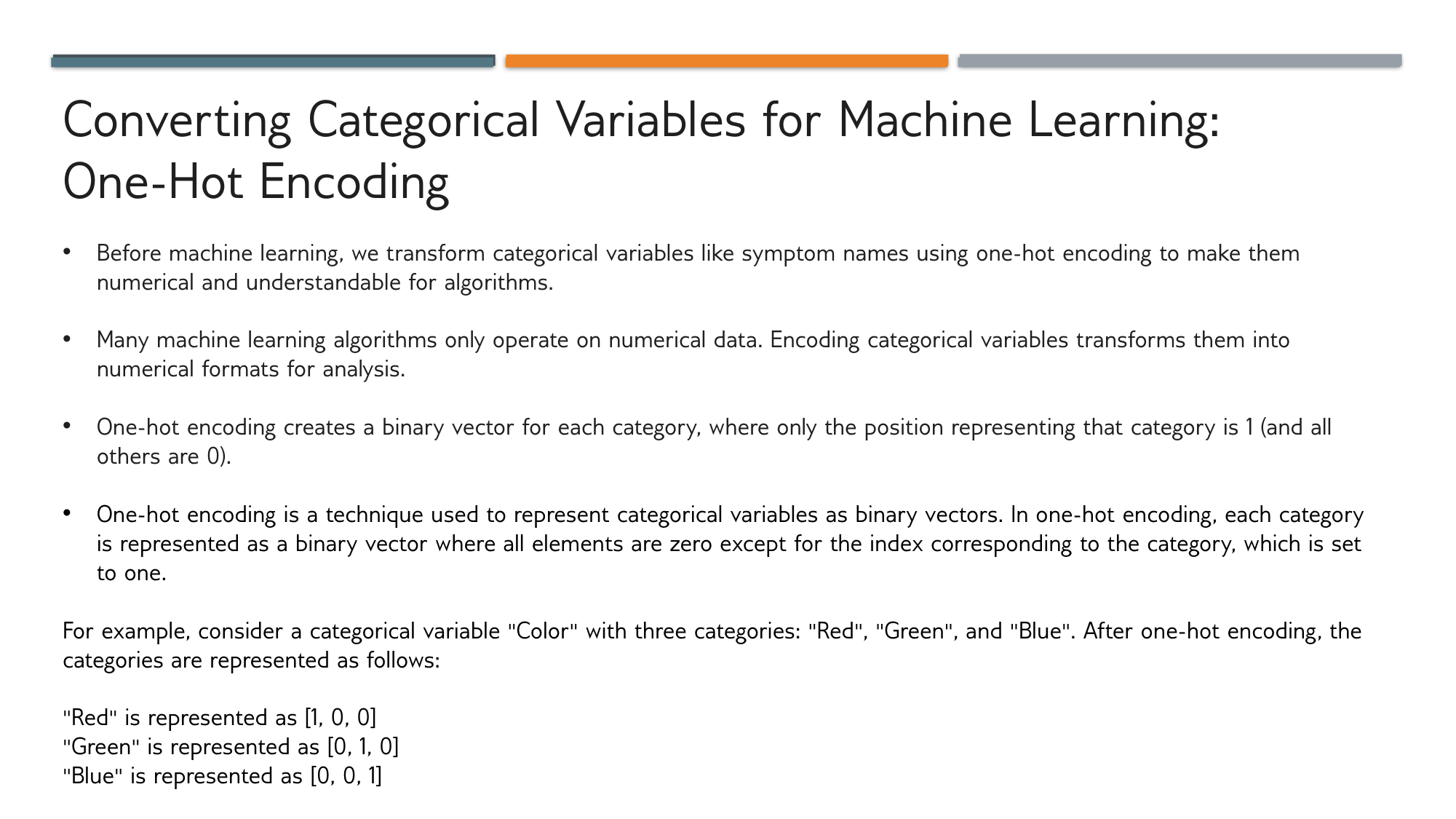

Converting Categorical Variables for Machine Learning:
One-Hot Encoding
Before machine learning, we transform categorical variables like symptom names using one-hot encoding to make them numerical and understandable for algorithms.

Many machine learning algorithms only operate on numerical data. Encoding categorical variables transforms them into numerical formats for analysis.

One-hot encoding creates a binary vector for each category, where only the position representing that category is 1 (and all others are 0).

One-hot encoding is a technique used to represent categorical variables as binary vectors. In one-hot encoding, each category is represented as a binary vector where all elements are zero except for the index corresponding to the category, which is set to one.
For example, consider a categorical variable "Color" with three categories: "Red", "Green", and "Blue". After one-hot encoding, the categories are represented as follows:
"Red" is represented as [1, 0, 0]
"Green" is represented as [0, 1, 0]
"Blue" is represented as [0, 0, 1]